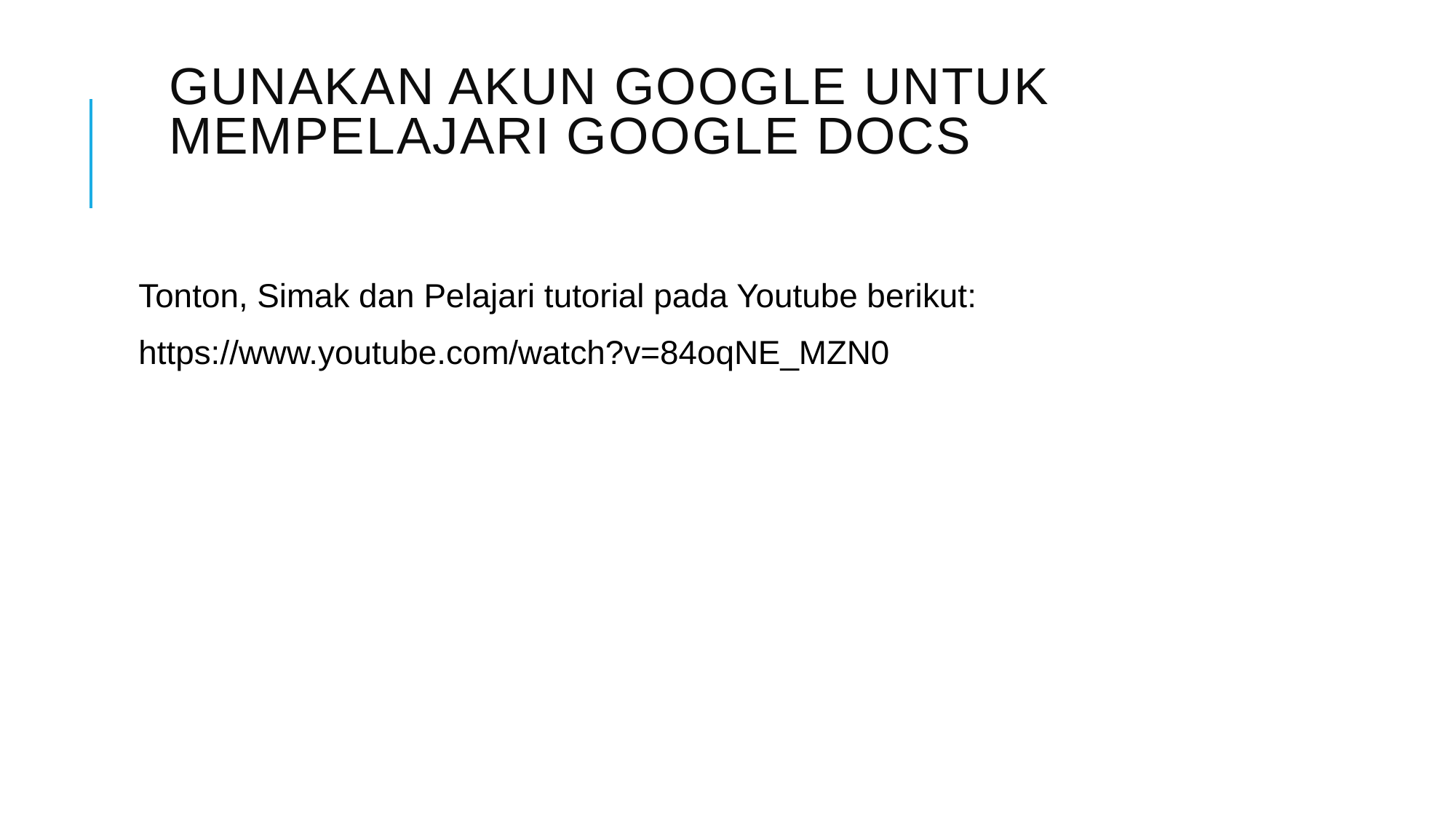

GUNAKAN AKUN GOOGLE UNTUK MEMPELAJARI GOOGLE DOCS
Tonton, Simak dan Pelajari tutorial pada Youtube berikut:
https://www.youtube.com/watch?v=84oqNE_MZN0